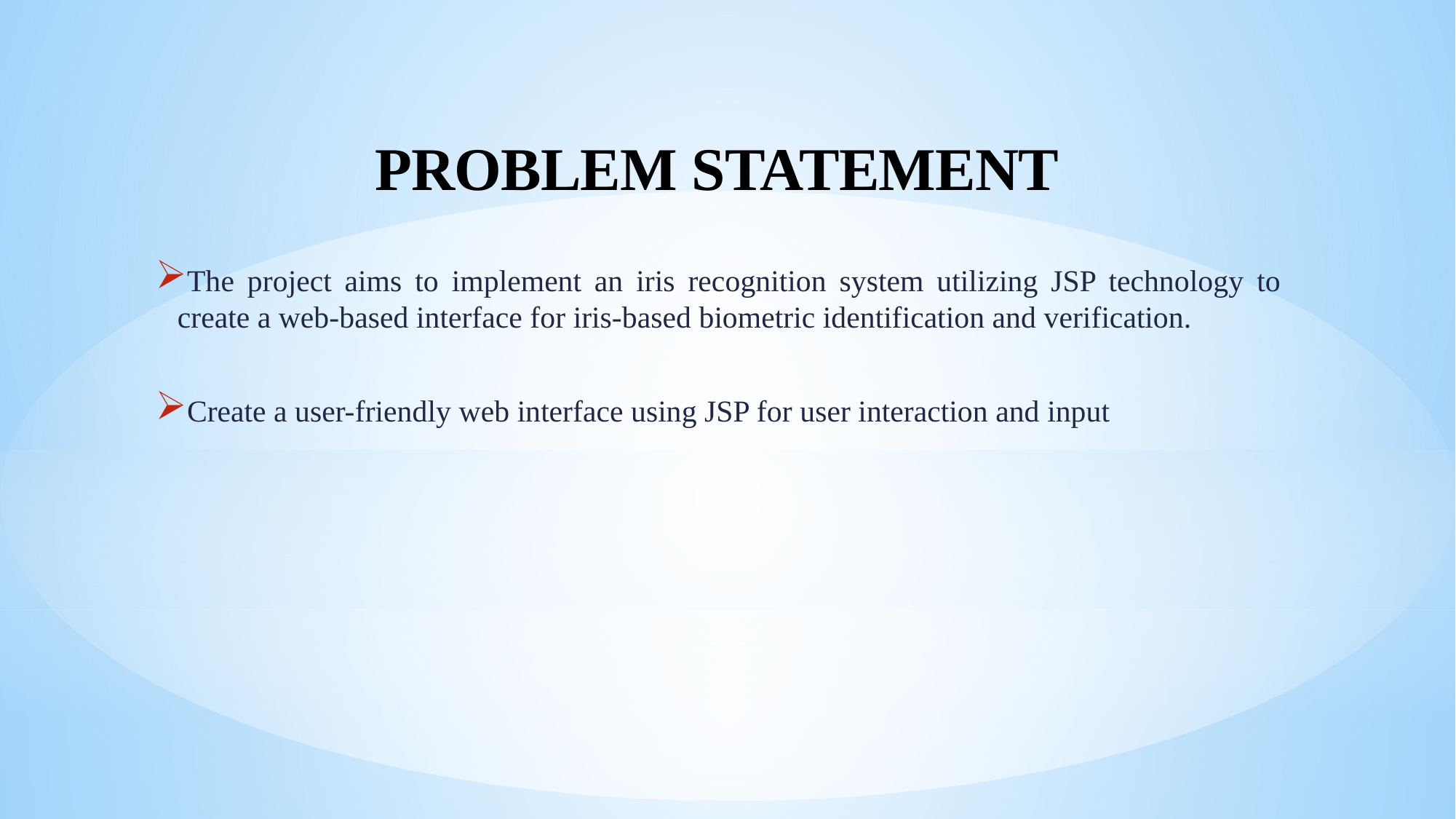

PROBLEM STATEMENT
The project aims to implement an iris recognition system utilizing JSP technology to create a web-based interface for iris-based biometric identification and verification.

Create a user-friendly web interface using JSP for user interaction and input